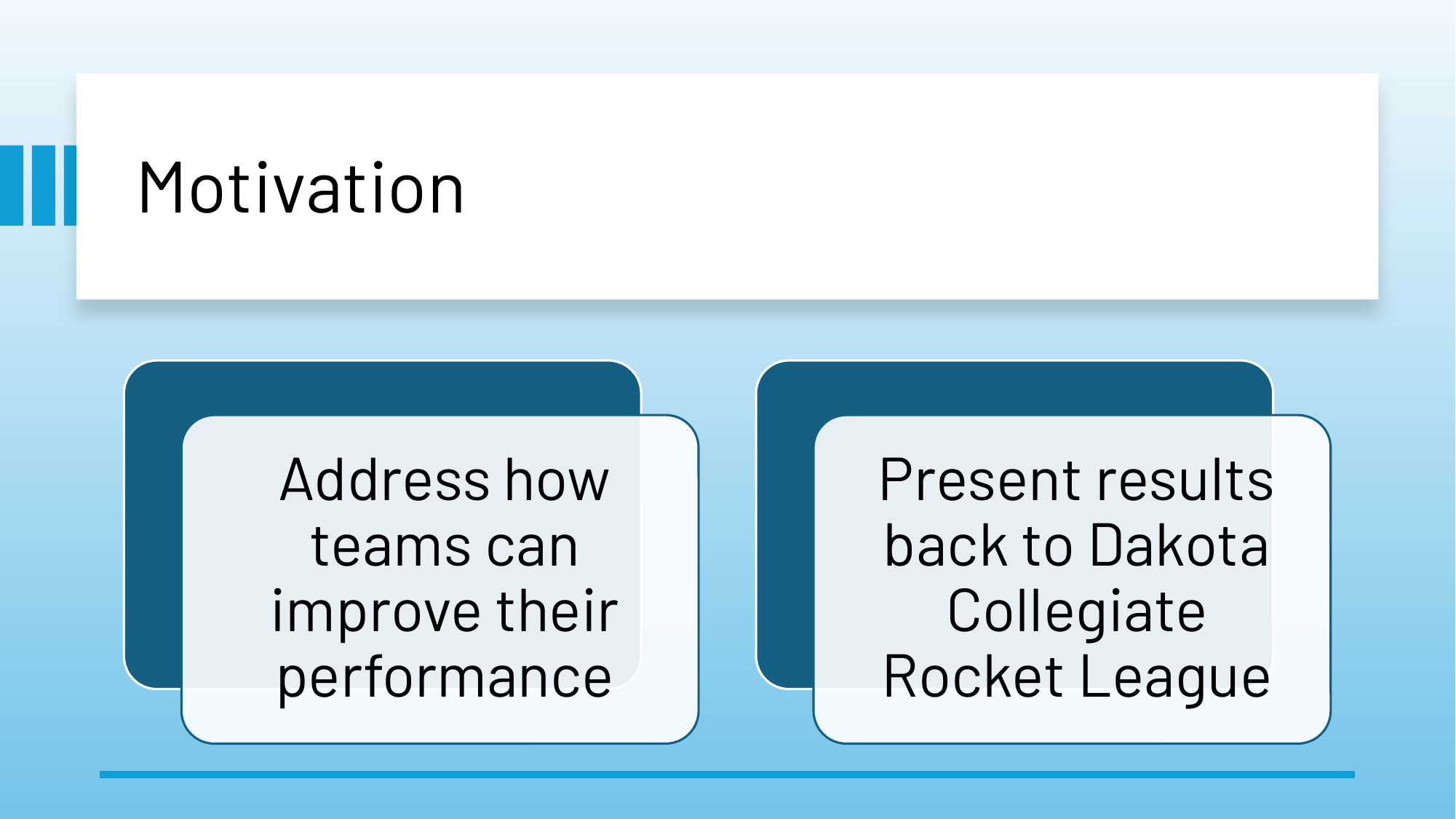

# Motivation

Address how teams can improve their performance
Present results back to Dakota Collegiate Rocket League